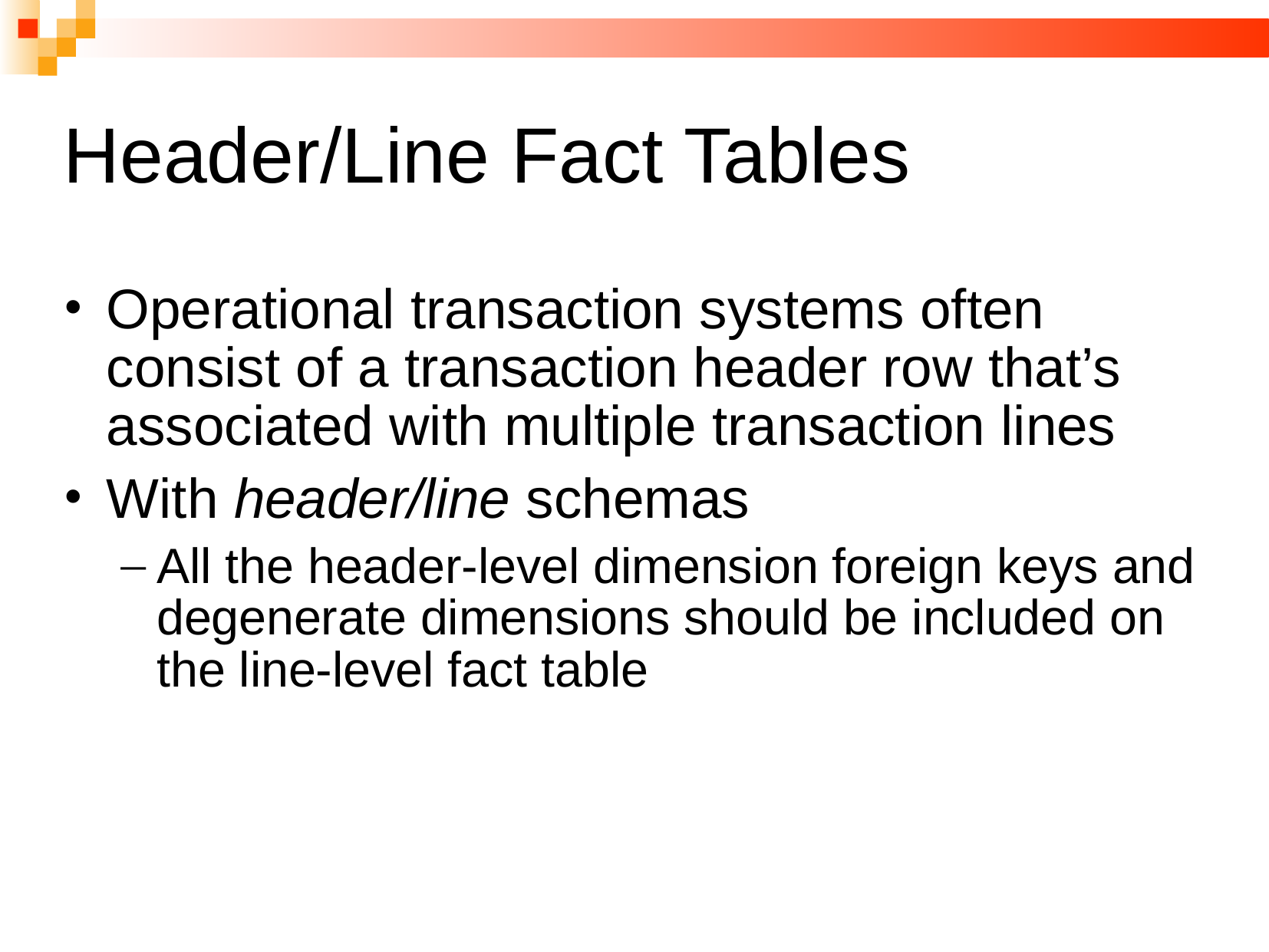

# Header/Line Fact Tables
Operational transaction systems often consist of a transaction header row that’s associated with multiple transaction lines
With header/line schemas
All the header-level dimension foreign keys and degenerate dimensions should be included on the line-level fact table